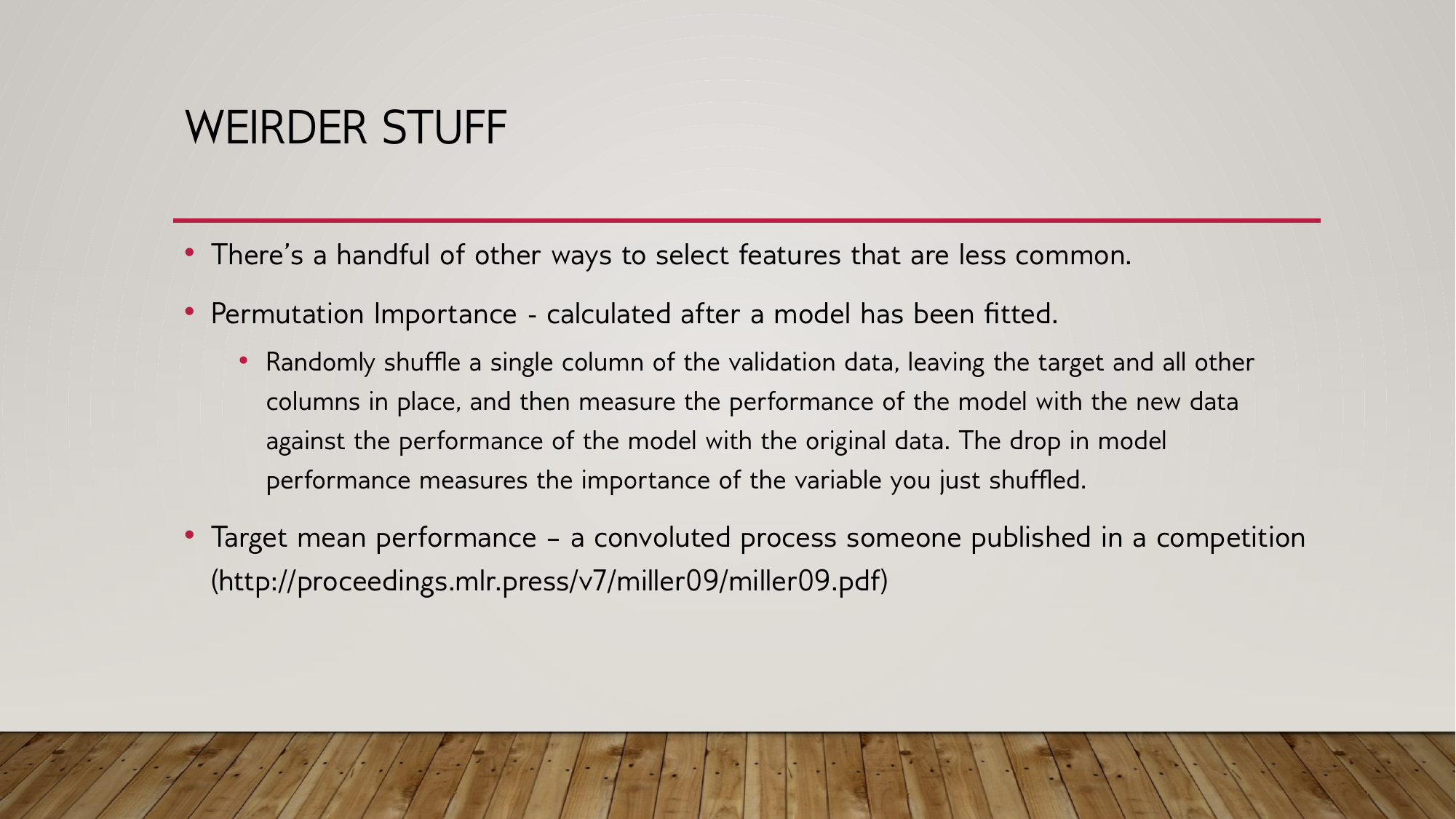

# Weirder Stuff
There’s a handful of other ways to select features that are less common.
Permutation Importance - calculated after a model has been fitted.
Randomly shuffle a single column of the validation data, leaving the target and all other columns in place, and then measure the performance of the model with the new data against the performance of the model with the original data. The drop in model performance measures the importance of the variable you just shuffled.
Target mean performance – a convoluted process someone published in a competition (http://proceedings.mlr.press/v7/miller09/miller09.pdf)